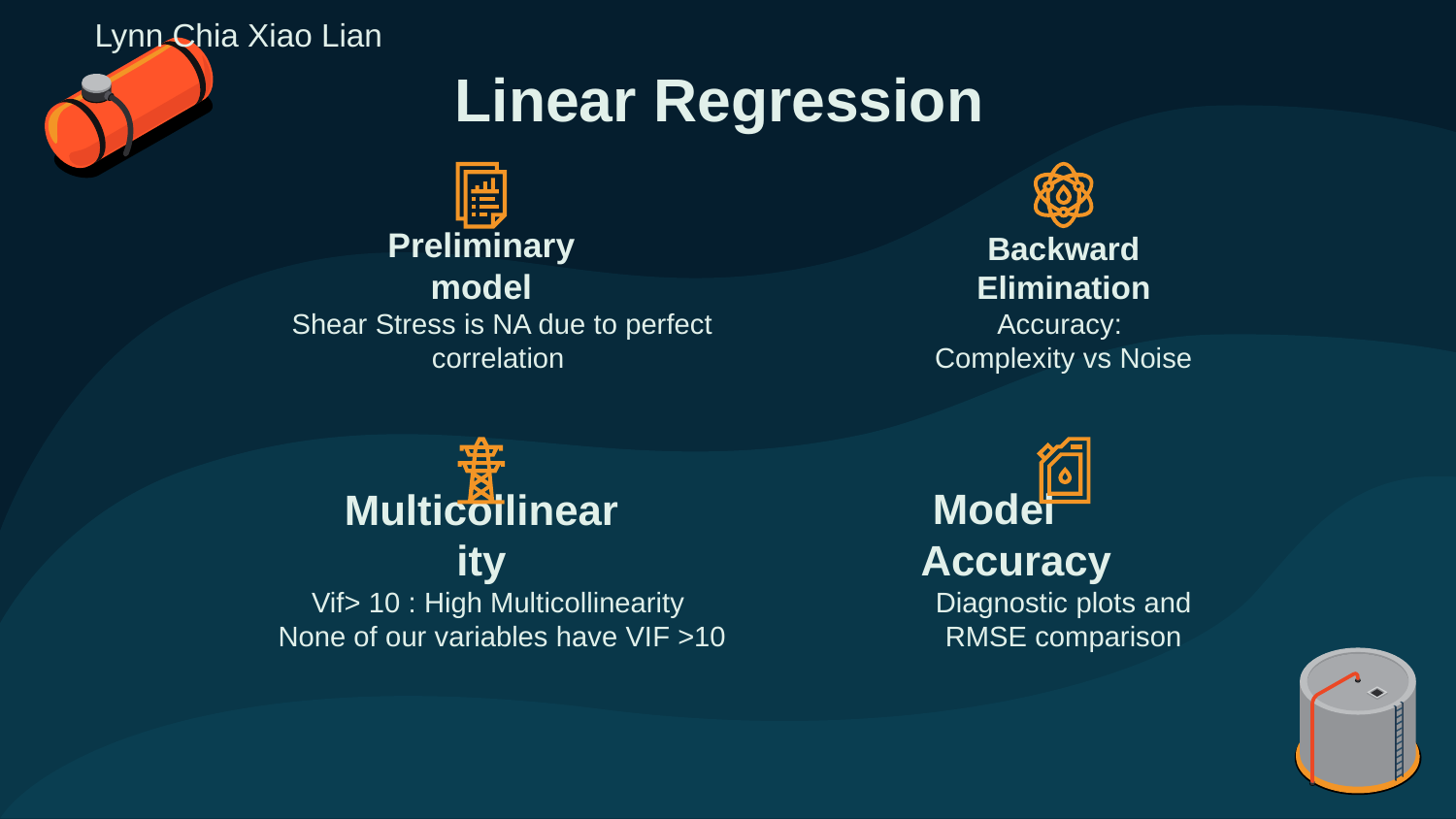

Lynn Chia Xiao Lian
# Linear Regression

Backward Elimination
Preliminary model
Accuracy:
Complexity vs Noise
Shear Stress is NA due to perfect correlation

 Model Accuracy
Multicollinearity
Diagnostic plots and RMSE comparison
Vif> 10 : High Multicollinearity
None of our variables have VIF >10